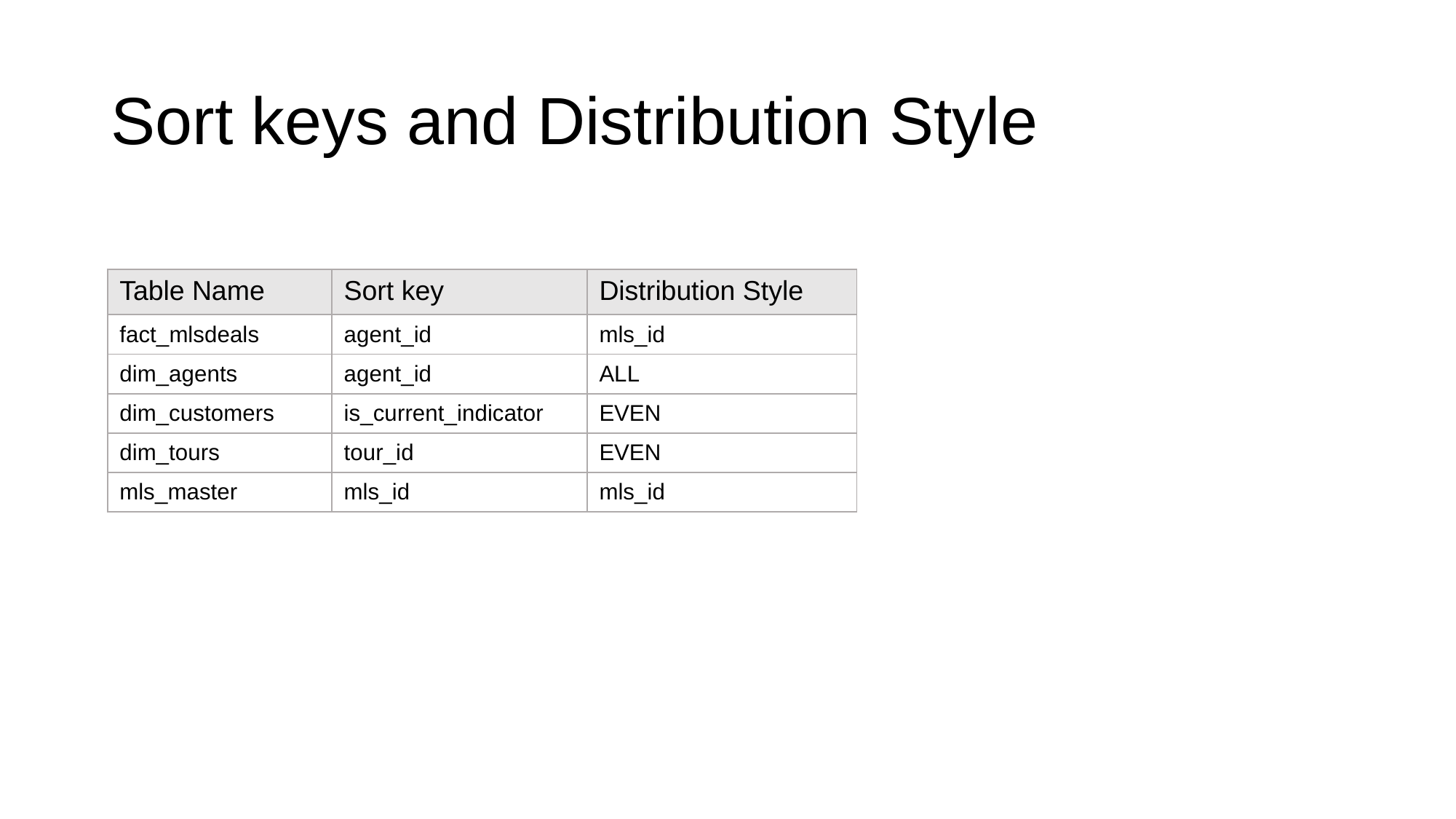

# Sort keys and Distribution Style
| Table Name | Sort key | Distribution Style |
| --- | --- | --- |
| fact\_mlsdeals | agent\_id | mls\_id |
| dim\_agents | agent\_id | ALL |
| dim\_customers | is\_current\_indicator | EVEN |
| dim\_tours | tour\_id | EVEN |
| mls\_master | mls\_id | mls\_id |